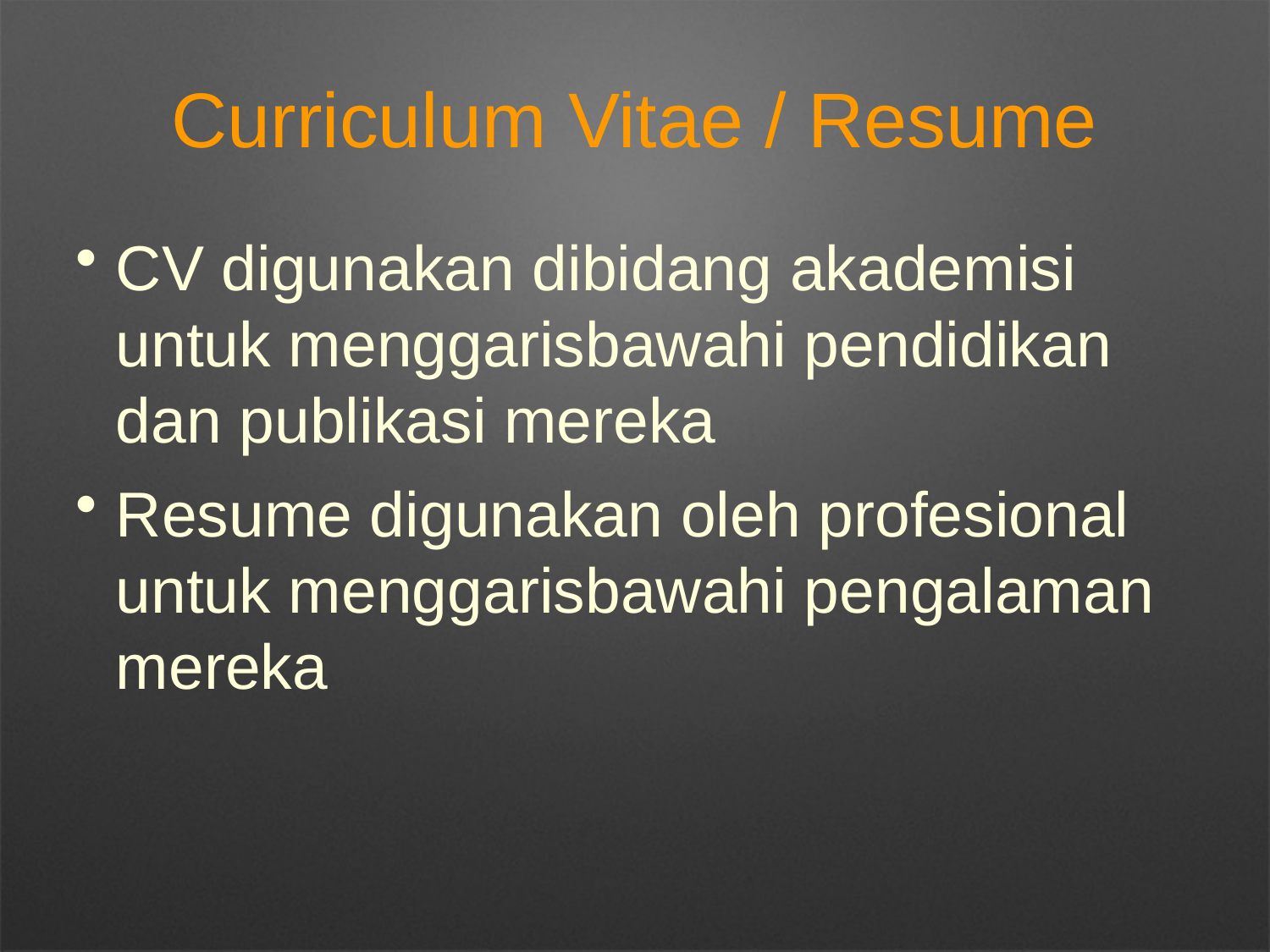

# Curriculum Vitae / Resume
CV digunakan dibidang akademisi untuk menggarisbawahi pendidikan dan publikasi mereka
Resume digunakan oleh profesional untuk menggarisbawahi pengalaman mereka